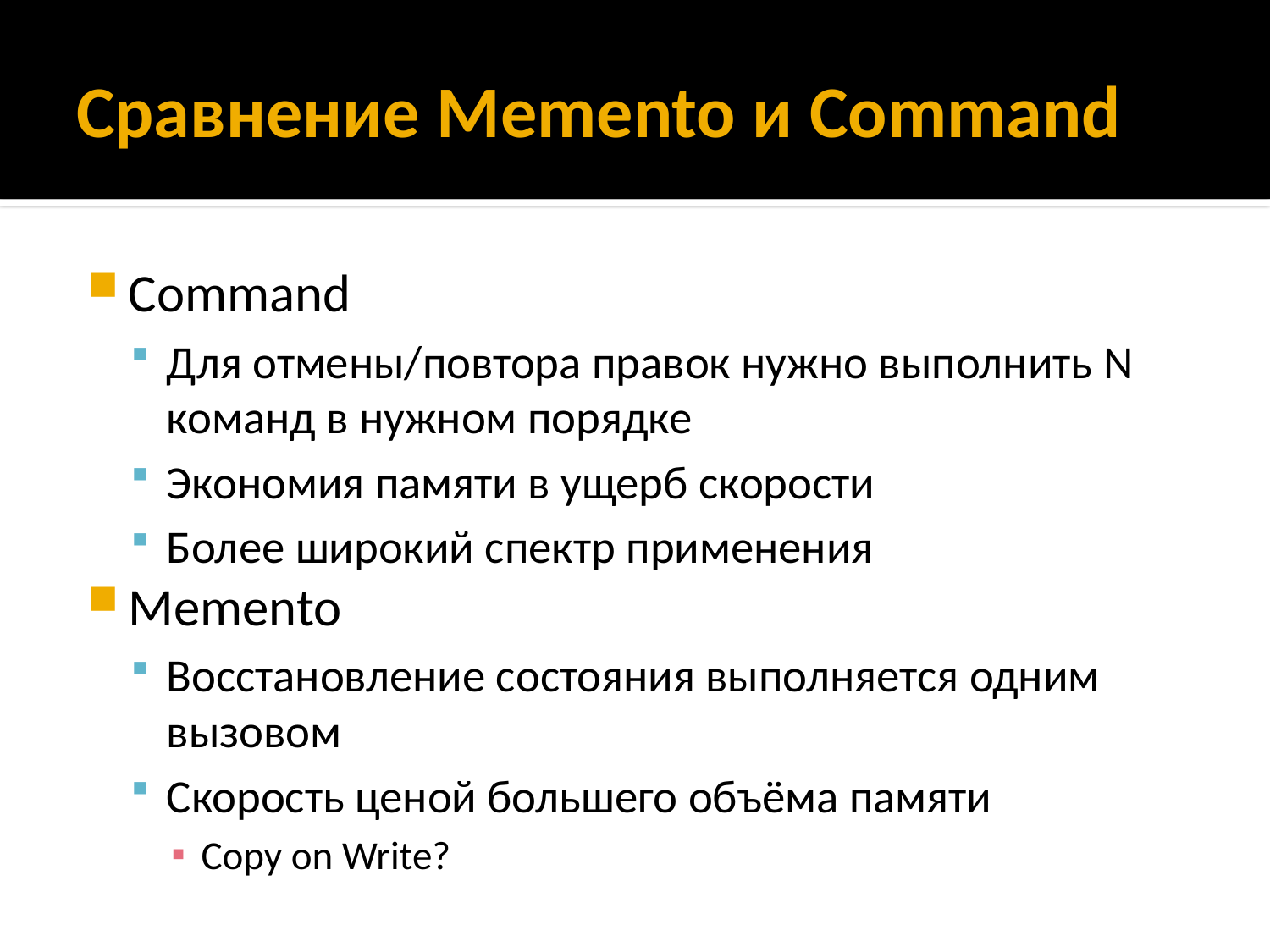

# Сравнение Memento и Command
Command
Для отмены/повтора правок нужно выполнить N команд в нужном порядке
Экономия памяти в ущерб скорости
Более широкий спектр применения
Memento
Восстановление состояния выполняется одним вызовом
Скорость ценой большего объёма памяти
Copy on Write?